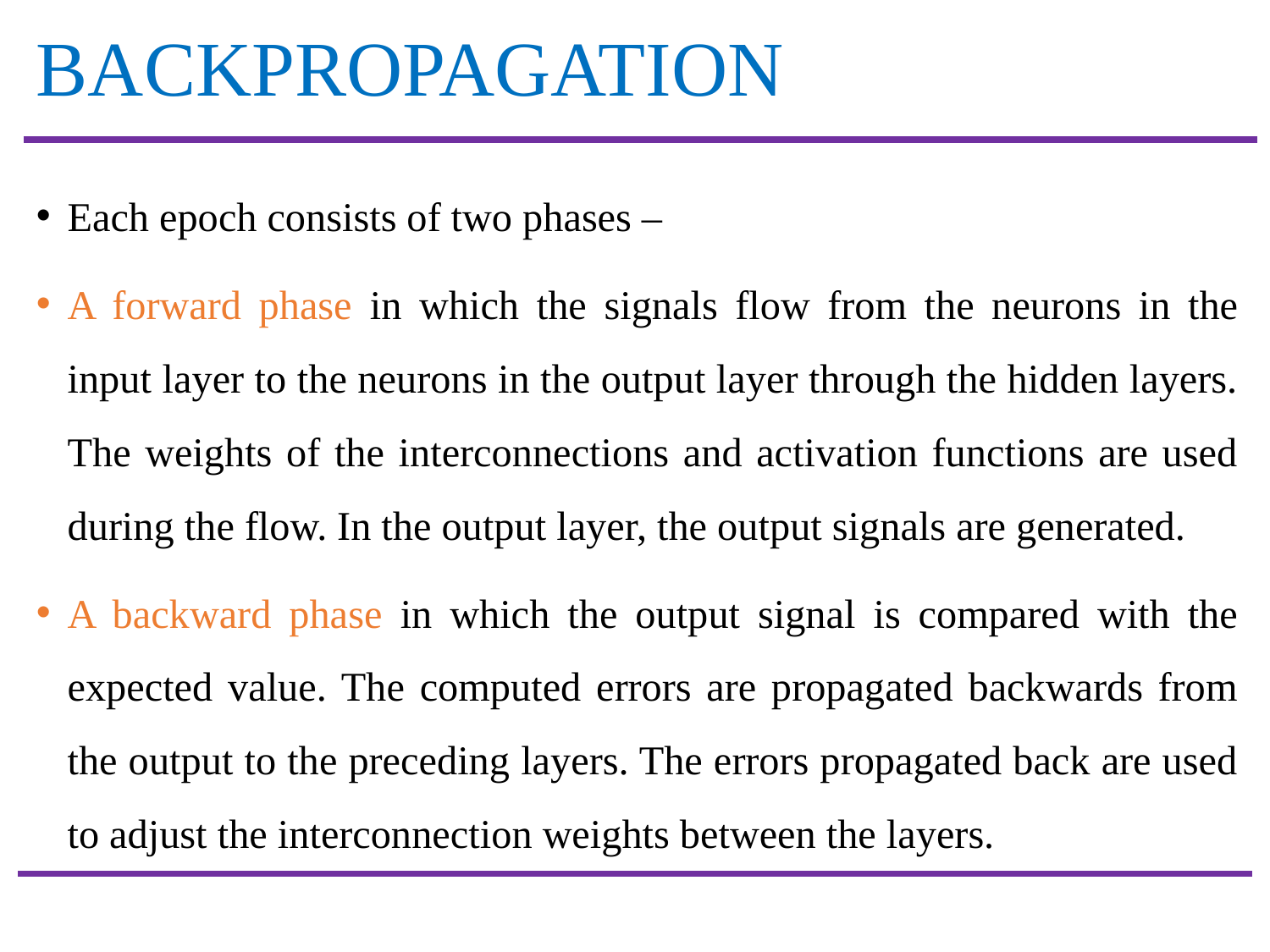

# BACKPROPAGATION
Each epoch consists of two phases –
A forward phase in which the signals flow from the neurons in the input layer to the neurons in the output layer through the hidden layers. The weights of the interconnections and activation functions are used during the flow. In the output layer, the output signals are generated.
A backward phase in which the output signal is compared with the expected value. The computed errors are propagated backwards from the output to the preceding layers. The errors propagated back are used to adjust the interconnection weights between the layers.